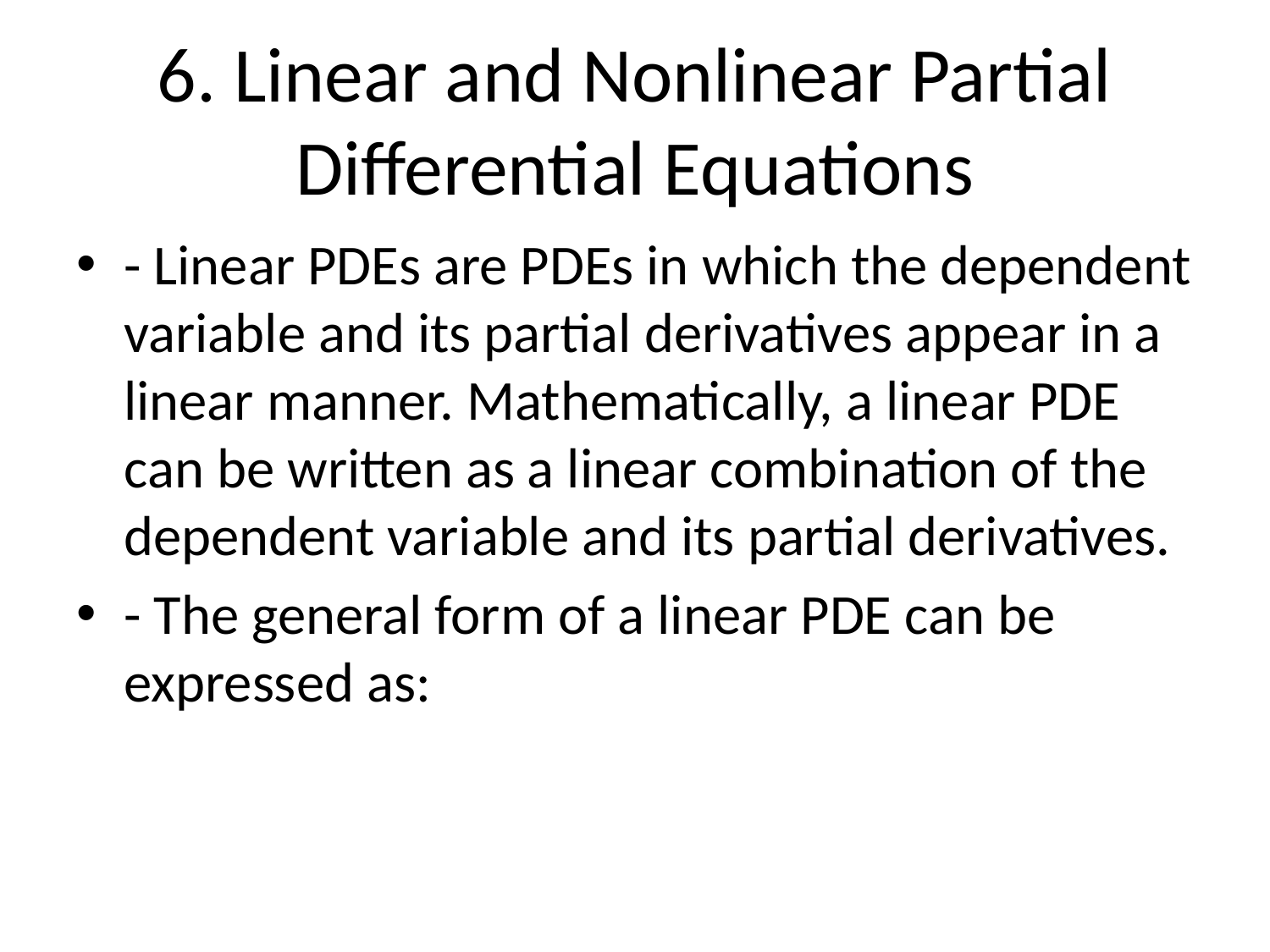

# 6. Linear and Nonlinear Partial Differential Equations
- Linear PDEs are PDEs in which the dependent variable and its partial derivatives appear in a linear manner. Mathematically, a linear PDE can be written as a linear combination of the dependent variable and its partial derivatives.
- The general form of a linear PDE can be expressed as: